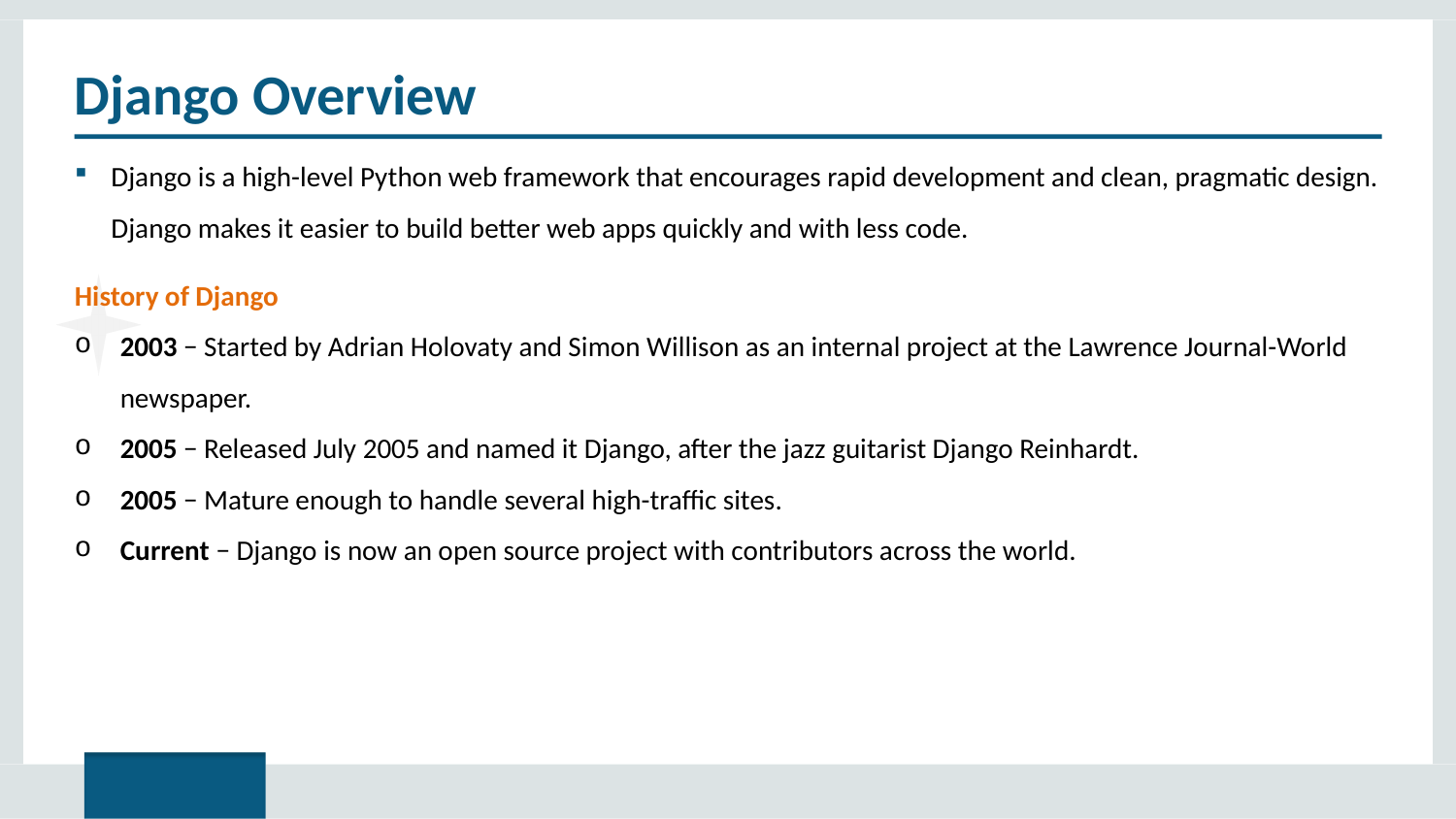

# Django Overview

Django is a high-level Python web framework that encourages rapid development and clean, pragmatic design. Django makes it easier to build better web apps quickly and with less code.

History of Django
2003 − Started by Adrian Holovaty and Simon Willison as an internal project at the Lawrence Journal-World newspaper.
2005 − Released July 2005 and named it Django, after the jazz guitarist Django Reinhardt.
2005 − Mature enough to handle several high-traffic sites.
Current − Django is now an open source project with contributors across the world.